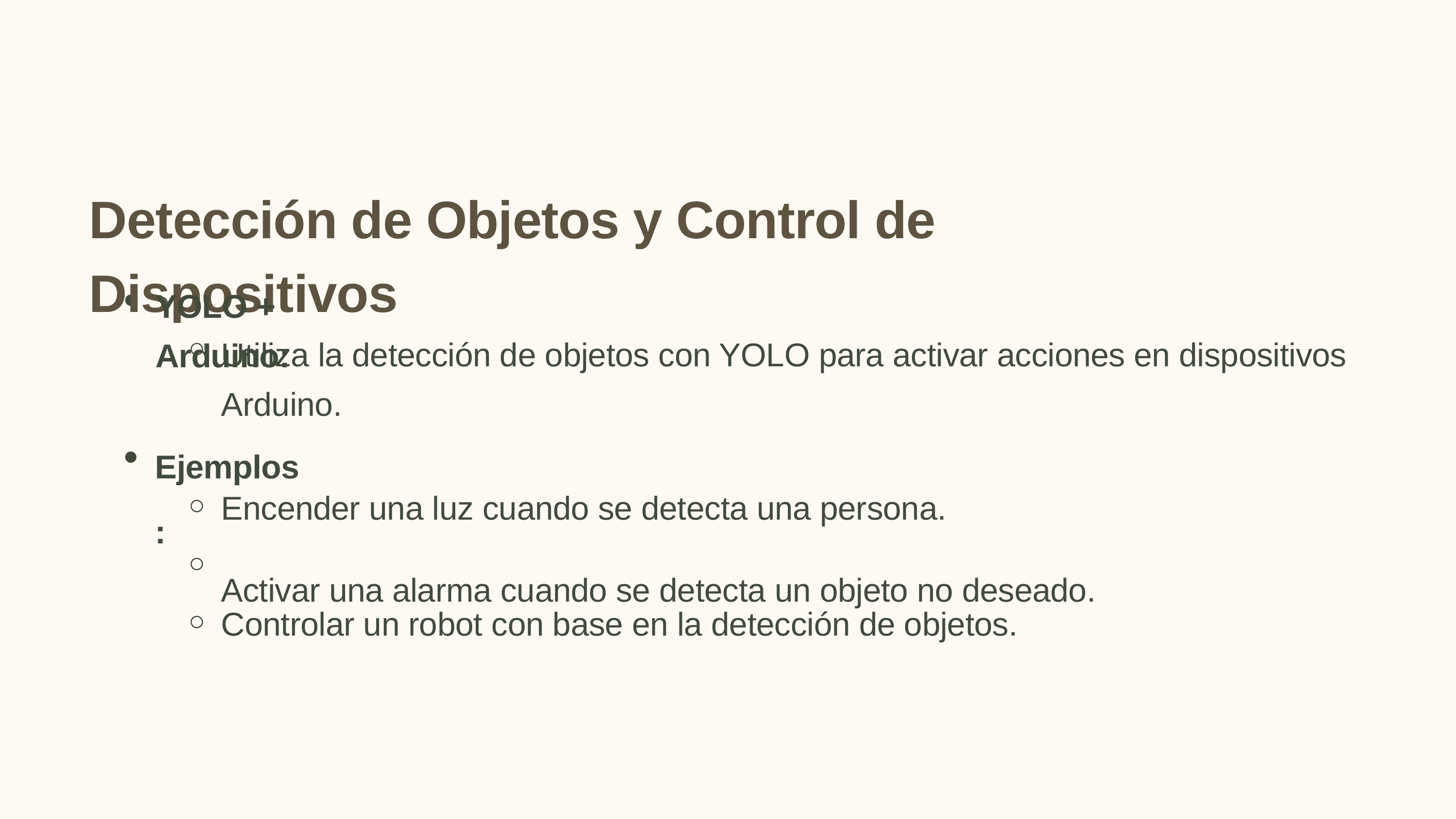

Detección de Objetos y Control de Dispositivos
YOLO + Arduino:

Utiliza la detección de objetos con YOLO para activar acciones en dispositivos Arduino.

Ejemplos:

Encender una luz cuando se detecta una persona.
Activar una alarma cuando se detecta un objeto no deseado.
Controlar un robot con base en la detección de objetos.